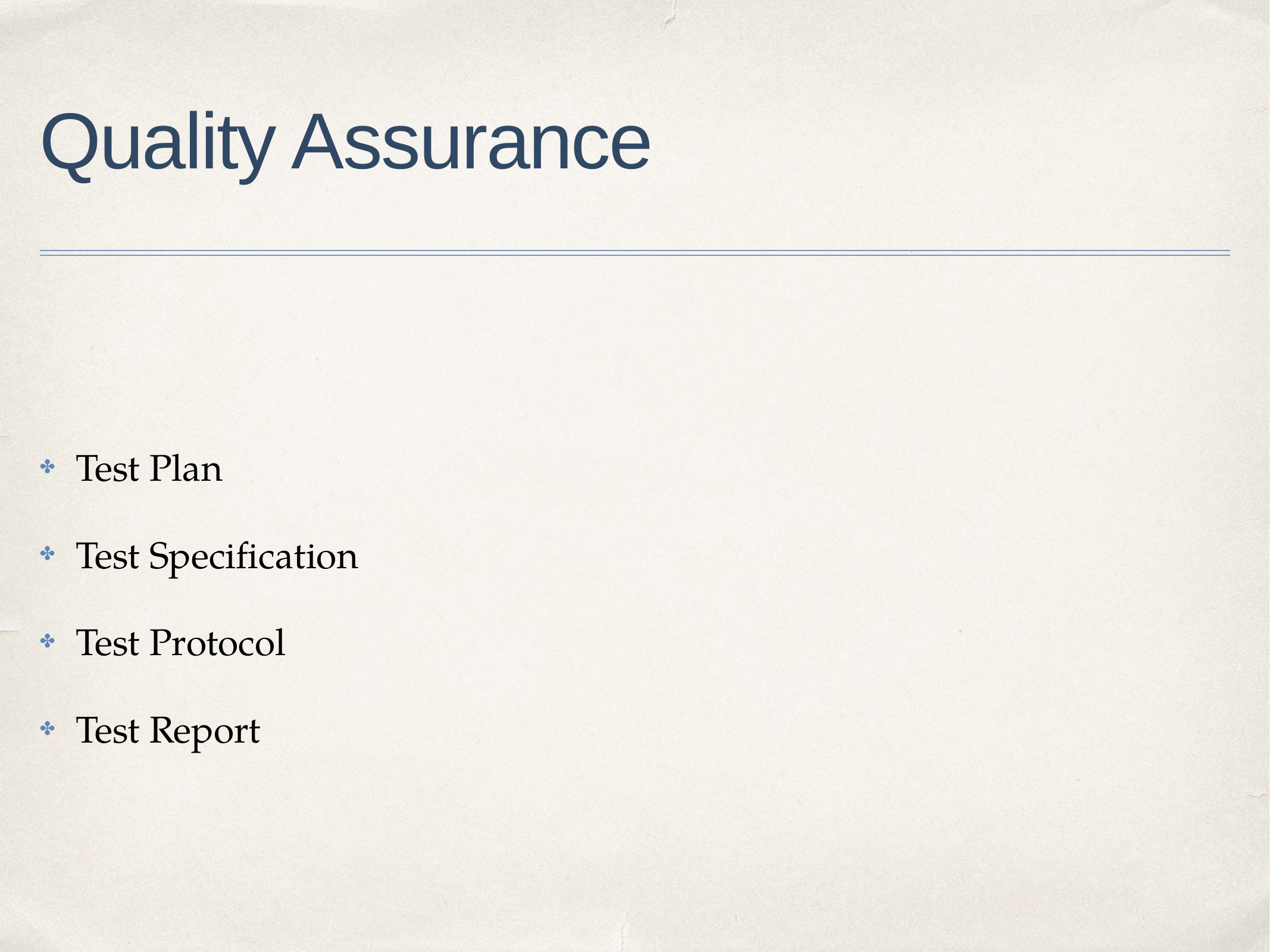

# Quality Assurance
Test Plan
Test Specification
Test Protocol
Test Report